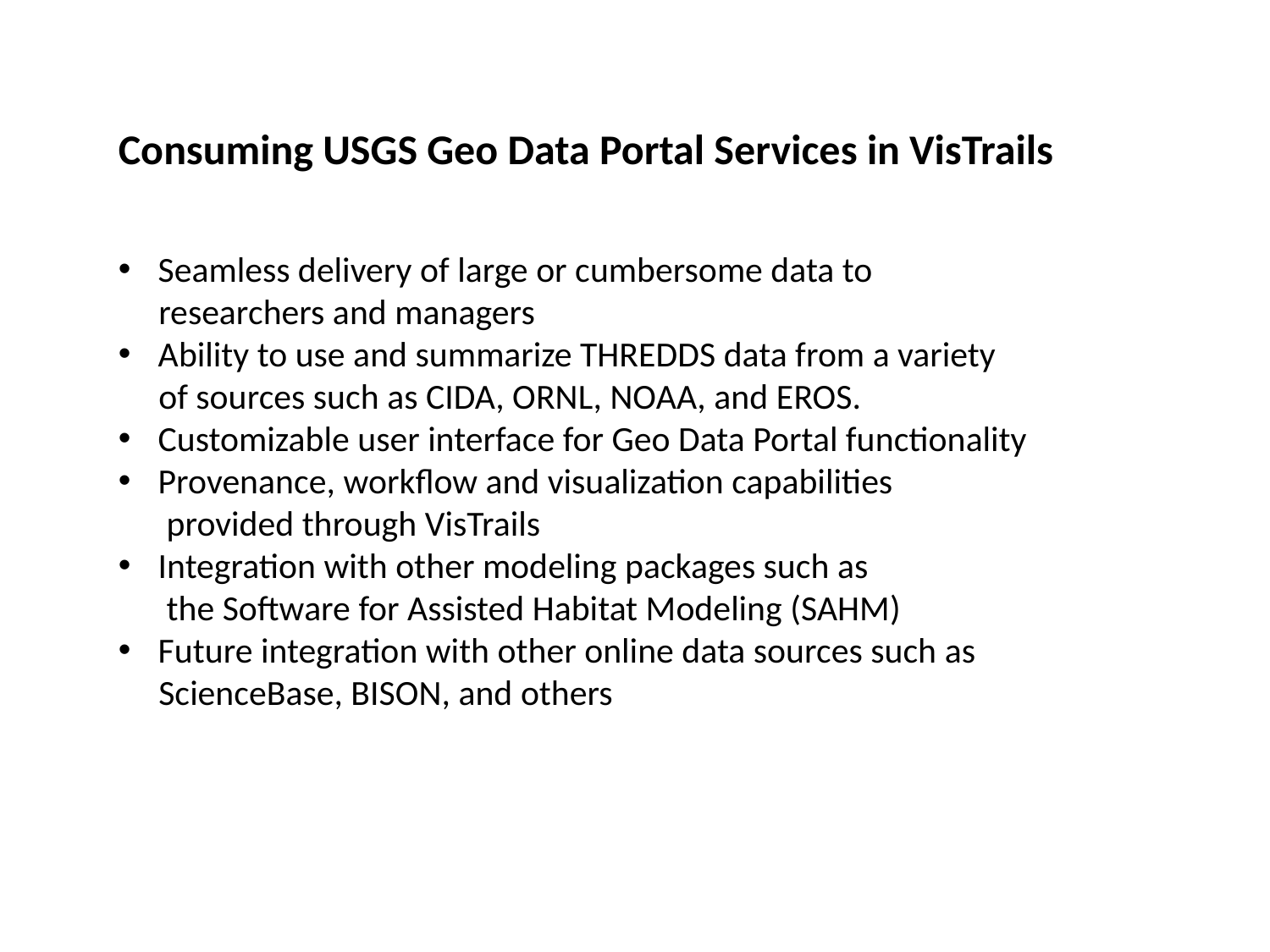

Consuming USGS Geo Data Portal Services in VisTrails
Seamless delivery of large or cumbersome data to
     researchers and managers
Ability to use and summarize THREDDS data from a variety
     of sources such as CIDA, ORNL, NOAA, and EROS.
Customizable user interface for Geo Data Portal functionality
Provenance, workflow and visualization capabilities
      provided through VisTrails
Integration with other modeling packages such as
      the Software for Assisted Habitat Modeling (SAHM)
Future integration with other online data sources such as
     ScienceBase, BISON, and others